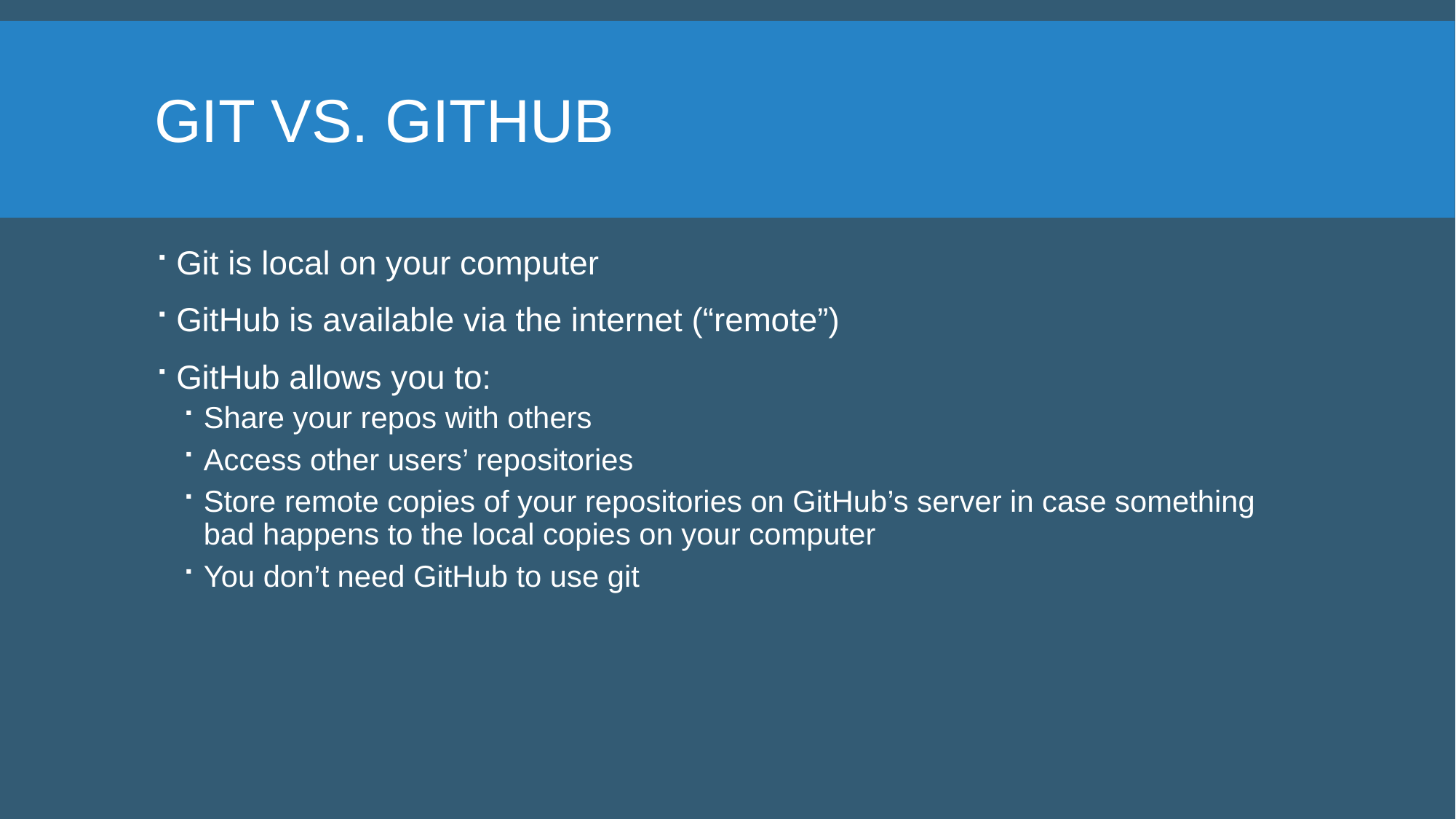

# Git vs. GitHub
Git is local on your computer
GitHub is available via the internet (“remote”)
GitHub allows you to:
Share your repos with others
Access other users’ repositories
Store remote copies of your repositories on GitHub’s server in case something bad happens to the local copies on your computer
You don’t need GitHub to use git